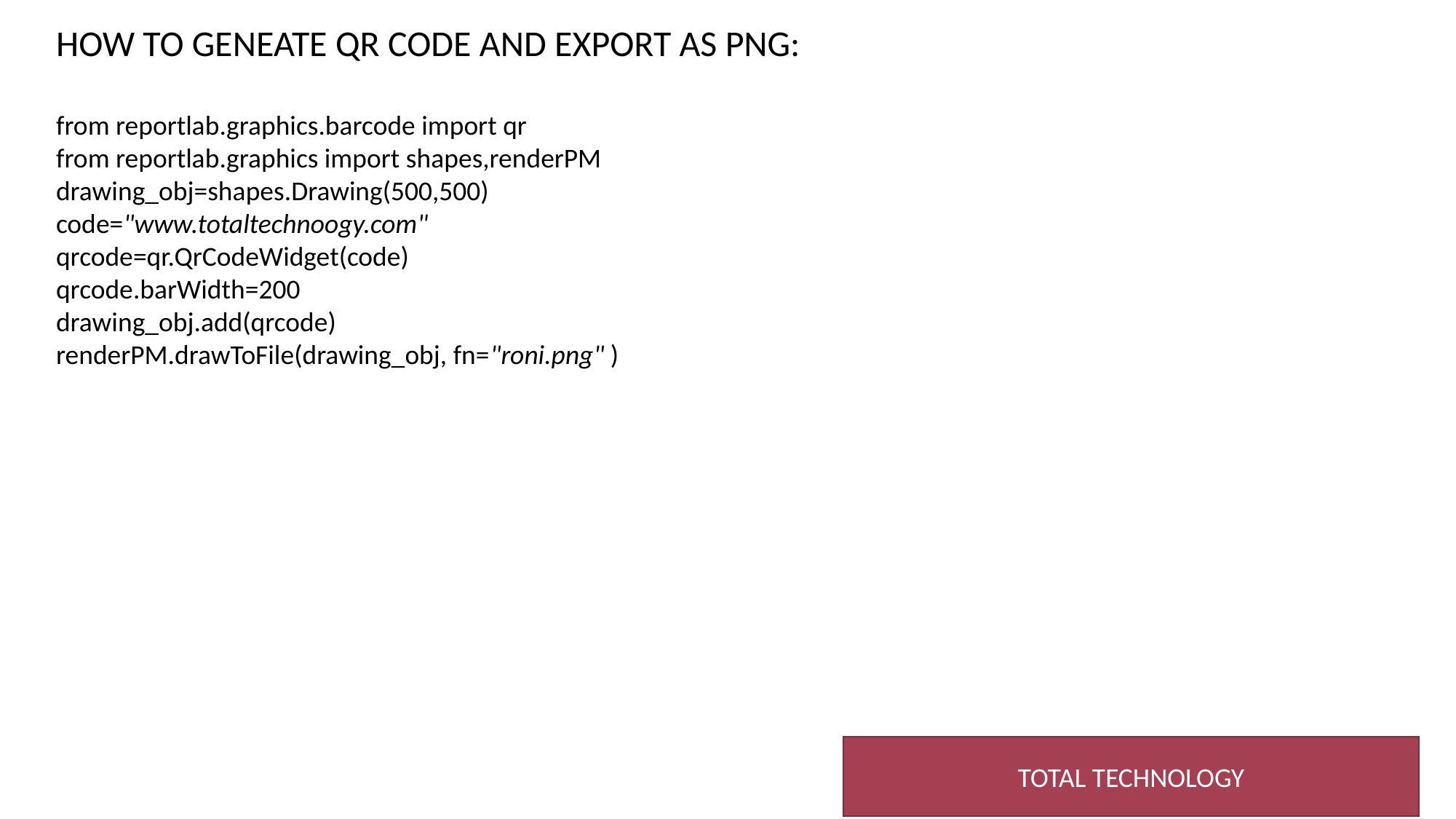

HOW TO GENEATE QR CODE AND EXPORT AS PNG:

from reportlab.graphics.barcode import qr
from reportlab.graphics import shapes,renderPM
drawing_obj=shapes.Drawing(500,500)
code="www.totaltechnoogy.com"
qrcode=qr.QrCodeWidget(code)
qrcode.barWidth=200
drawing_obj.add(qrcode)
renderPM.drawToFile(drawing_obj, fn="roni.png" )

TOTAL TECHNOLOGY
3